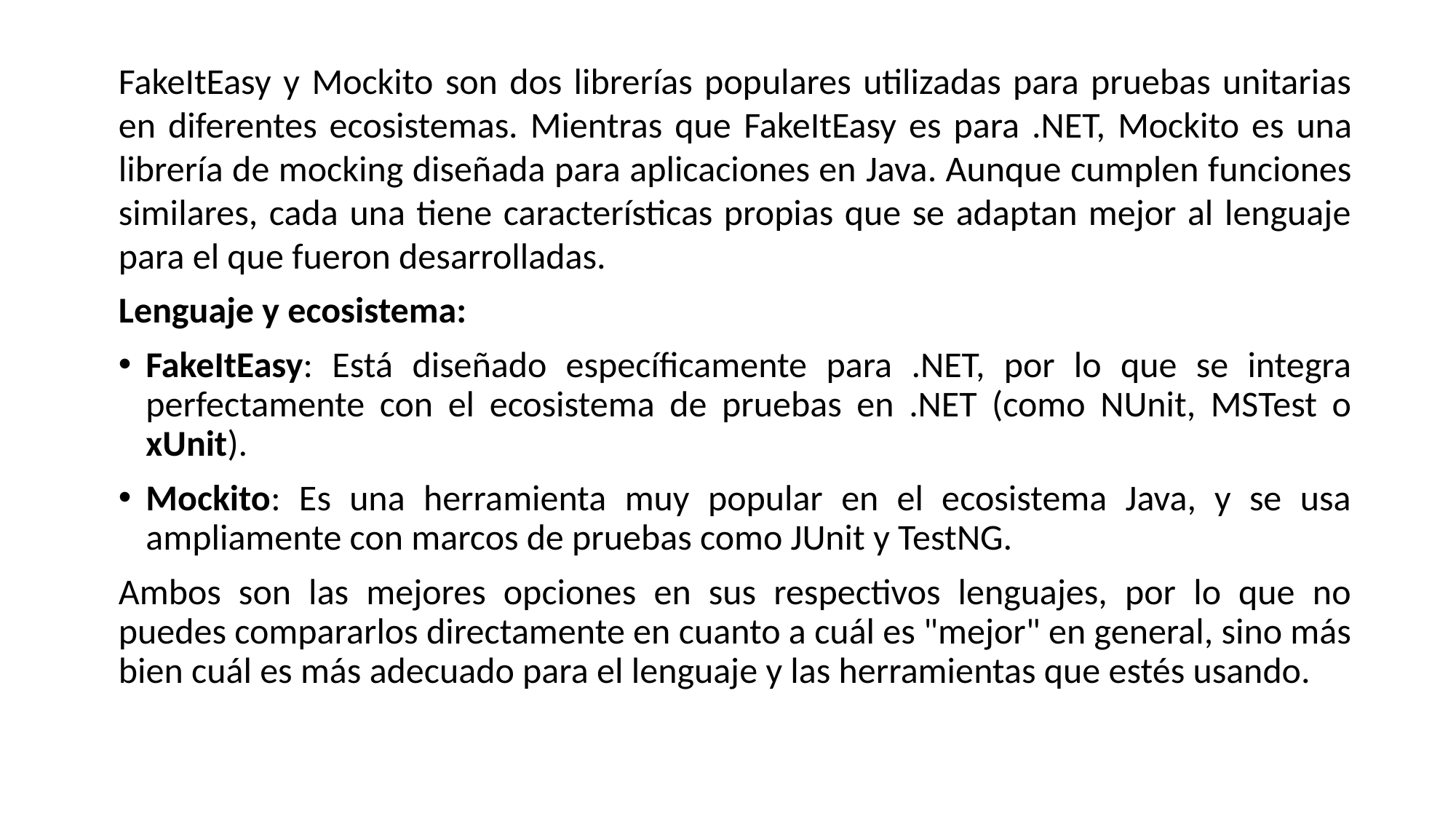

FakeItEasy y Mockito son dos librerías populares utilizadas para pruebas unitarias en diferentes ecosistemas. Mientras que FakeItEasy es para .NET, Mockito es una librería de mocking diseñada para aplicaciones en Java. Aunque cumplen funciones similares, cada una tiene características propias que se adaptan mejor al lenguaje para el que fueron desarrolladas.
Lenguaje y ecosistema:
FakeItEasy: Está diseñado específicamente para .NET, por lo que se integra perfectamente con el ecosistema de pruebas en .NET (como NUnit, MSTest o xUnit).
Mockito: Es una herramienta muy popular en el ecosistema Java, y se usa ampliamente con marcos de pruebas como JUnit y TestNG.
Ambos son las mejores opciones en sus respectivos lenguajes, por lo que no puedes compararlos directamente en cuanto a cuál es "mejor" en general, sino más bien cuál es más adecuado para el lenguaje y las herramientas que estés usando.